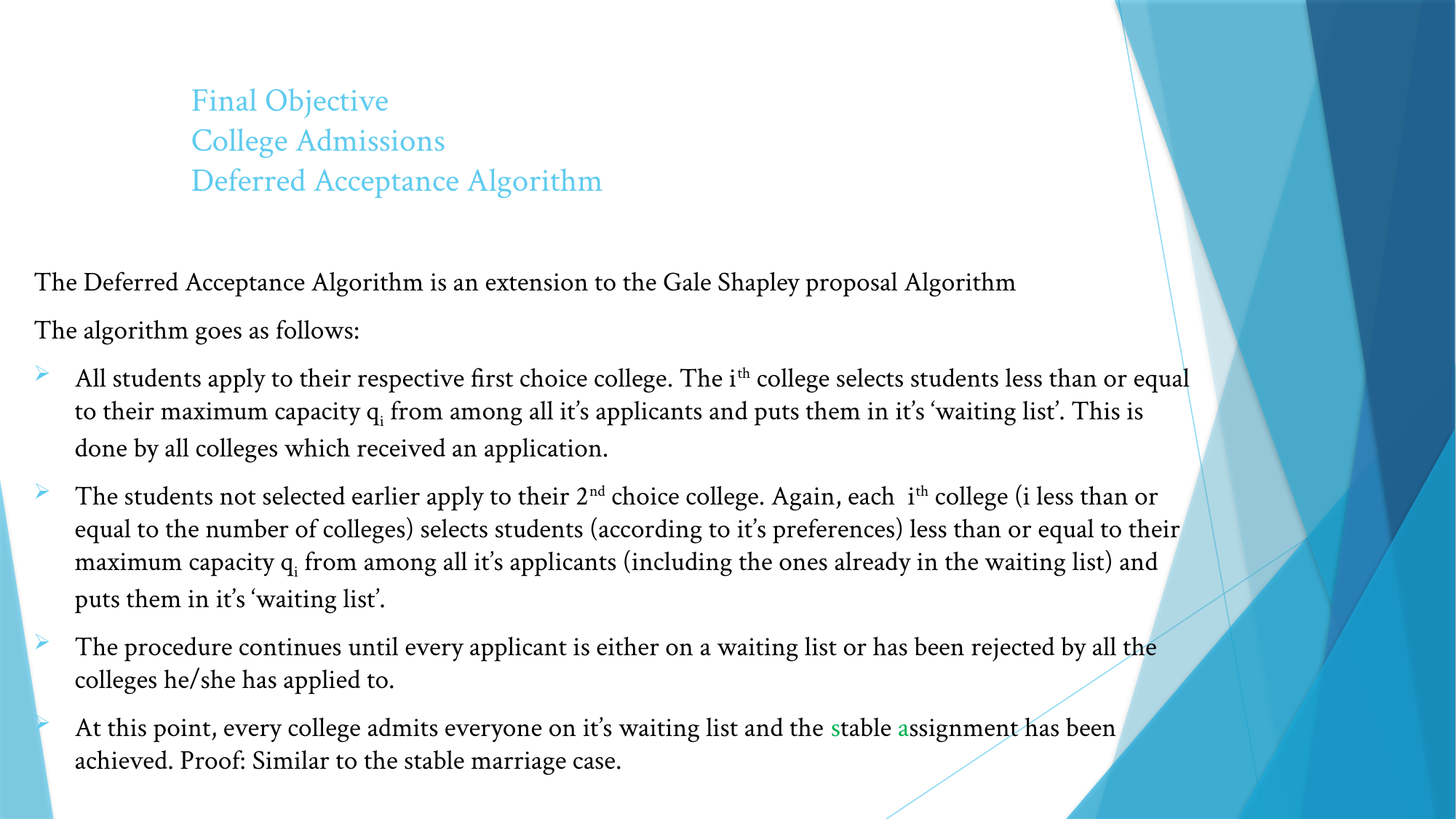

# Final Objective College Admissions Deferred Acceptance Algorithm
The Deferred Acceptance Algorithm is an extension to the Gale Shapley proposal Algorithm
The algorithm goes as follows:
All students apply to their respective first choice college. The ith college selects students less than or equal to their maximum capacity qi from among all it’s applicants and puts them in it’s ‘waiting list’. This is done by all colleges which received an application.
The students not selected earlier apply to their 2nd choice college. Again, each  ith college (i less than or equal to the number of colleges) selects students (according to it’s preferences) less than or equal to their maximum capacity qi from among all it’s applicants (including the ones already in the waiting list) and puts them in it’s ‘waiting list’.
The procedure continues until every applicant is either on a waiting list or has been rejected by all the colleges he/she has applied to.
At this point, every college admits everyone on it’s waiting list and the stable assignment has been achieved. Proof: Similar to the stable marriage case.